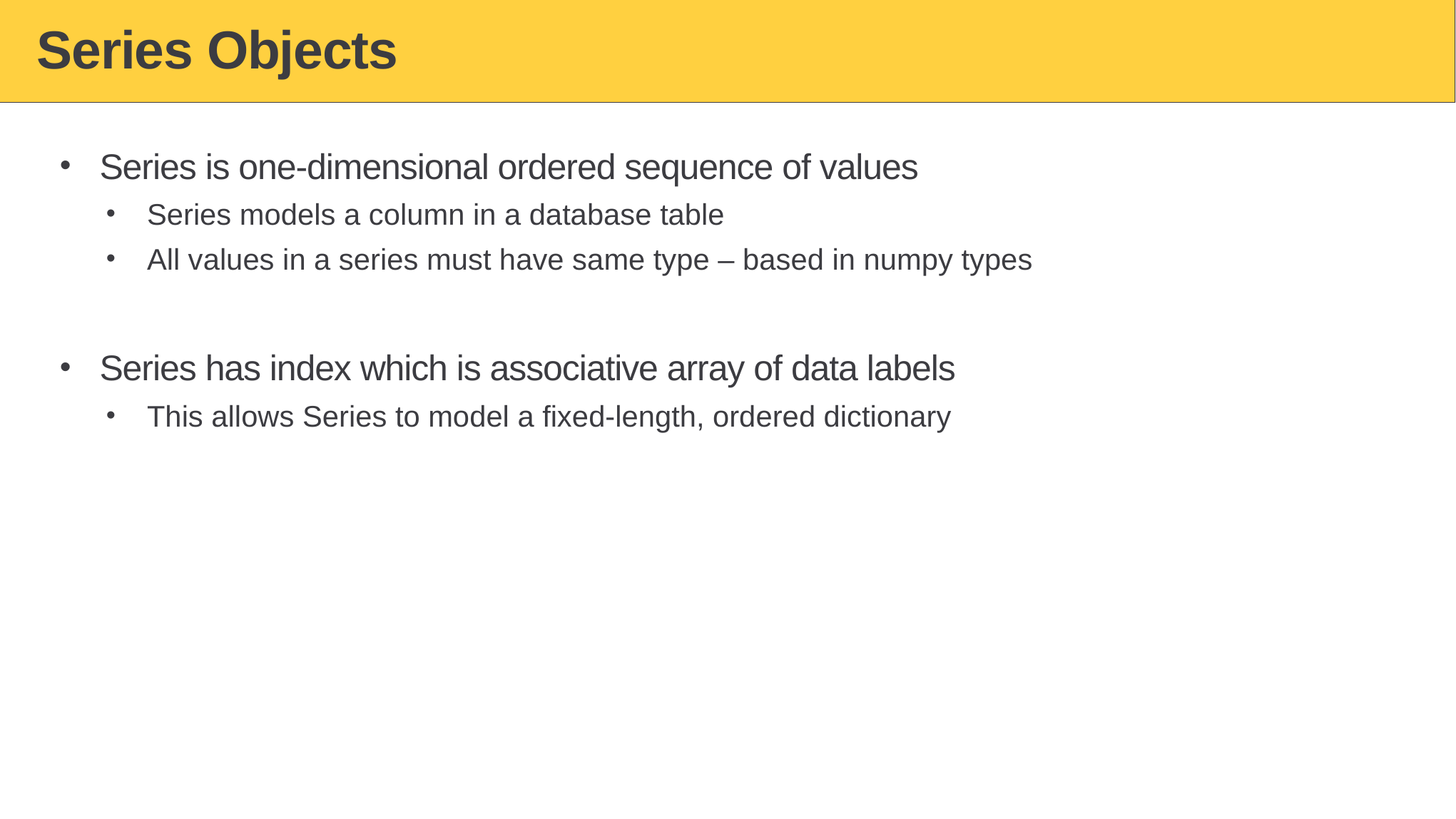

# Series Objects
Series is one-dimensional ordered sequence of values
Series models a column in a database table
All values in a series must have same type – based in numpy types

Series has index which is associative array of data labels
This allows Series to model a fixed-length, ordered dictionary